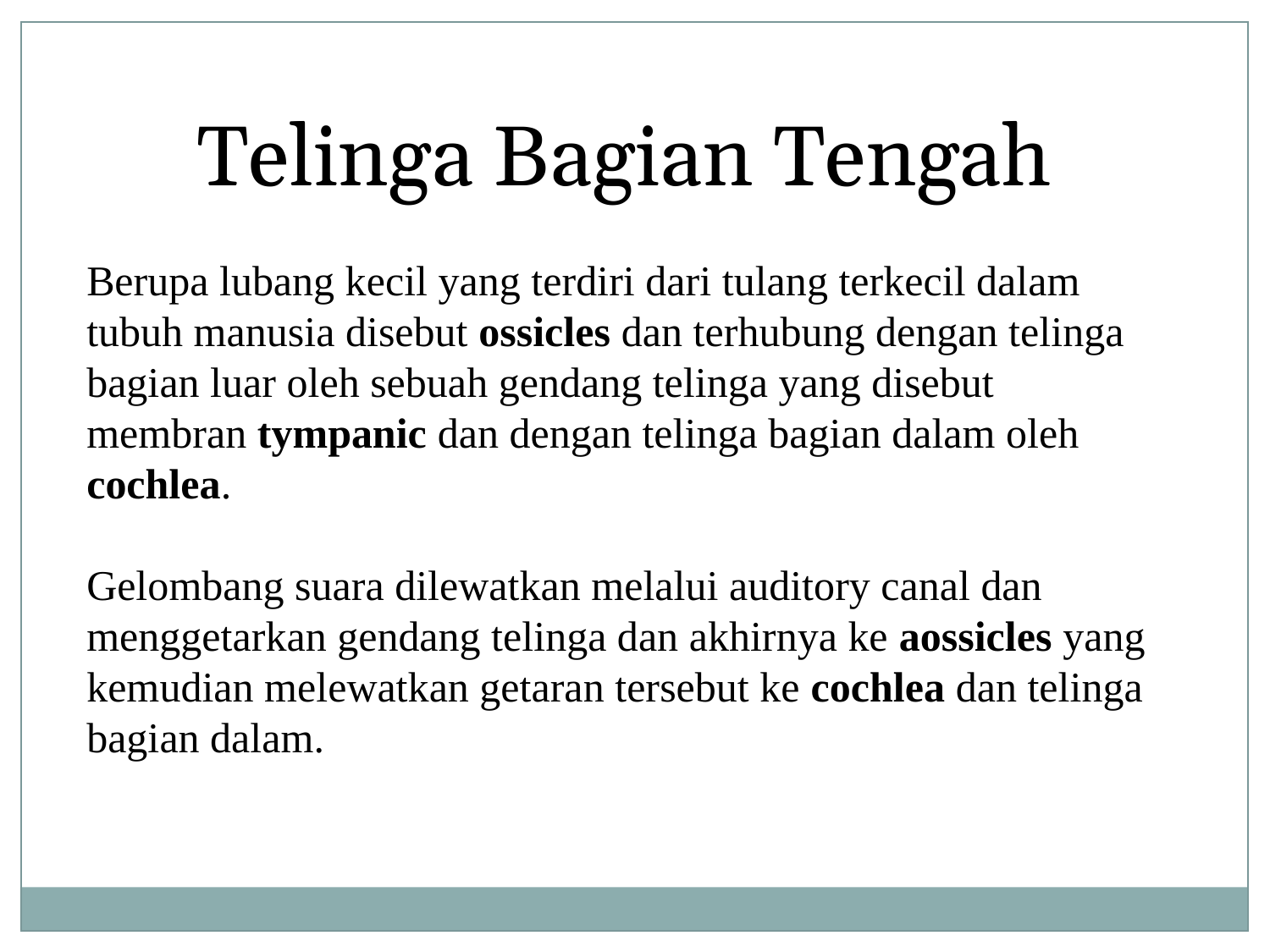

Telinga Bagian Tengah

Berupa lubang kecil yang terdiri dari tulang terkecil dalam tubuh manusia disebut ossicles dan terhubung dengan telinga bagian luar oleh sebuah gendang telinga yang disebut membran tympanic dan dengan telinga bagian dalam oleh cochlea.

Gelombang suara dilewatkan melalui auditory canal dan menggetarkan gendang telinga dan akhirnya ke aossicles yang kemudian melewatkan getaran tersebut ke cochlea dan telinga bagian dalam.